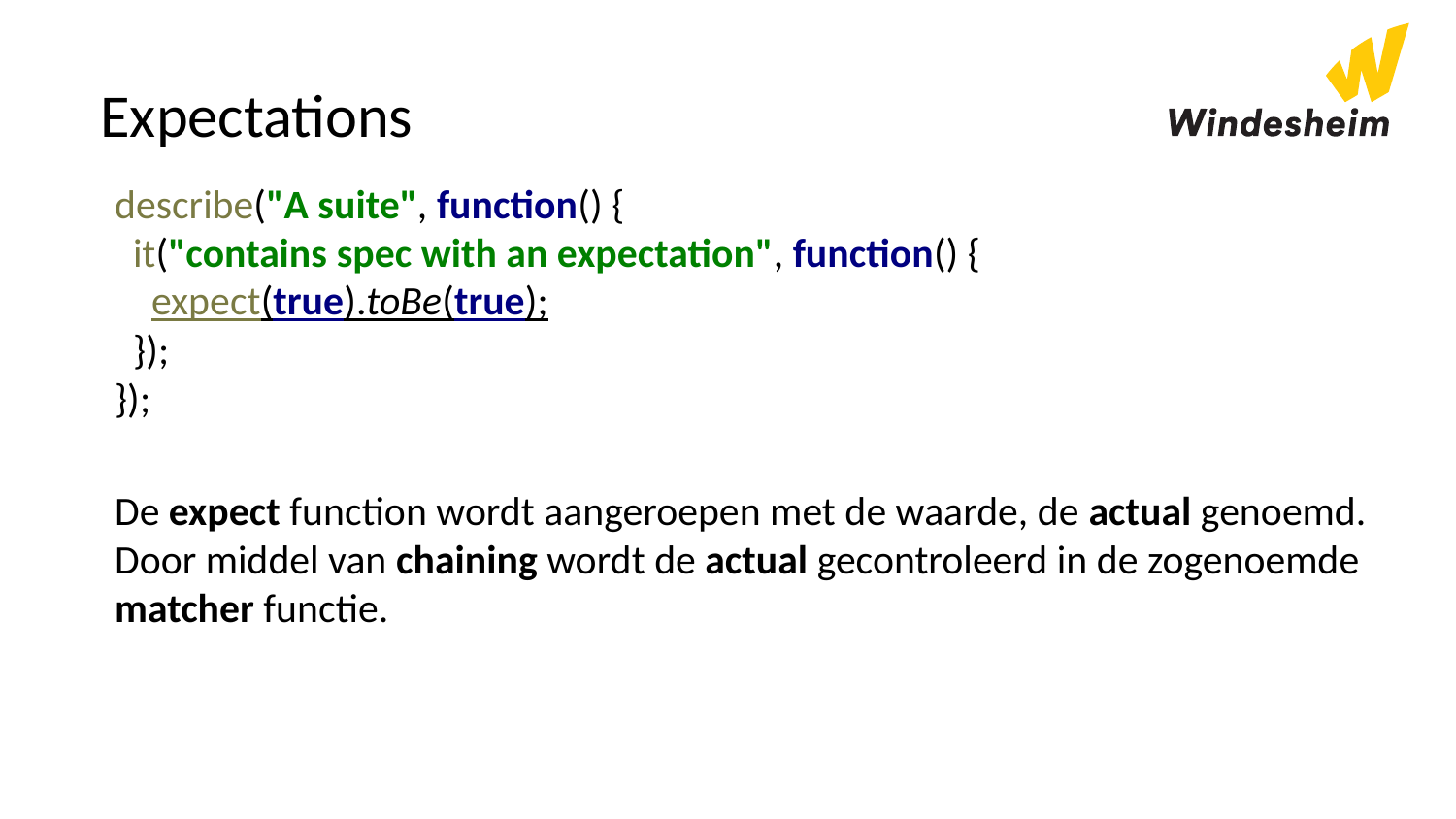

# Expectations
describe("A suite", function() {
  it("contains spec with an expectation", function() {
    expect(true).toBe(true);
  });
});

De expect function wordt aangeroepen met de waarde, de actual genoemd. Door middel van chaining wordt de actual gecontroleerd in de zogenoemde matcher functie.